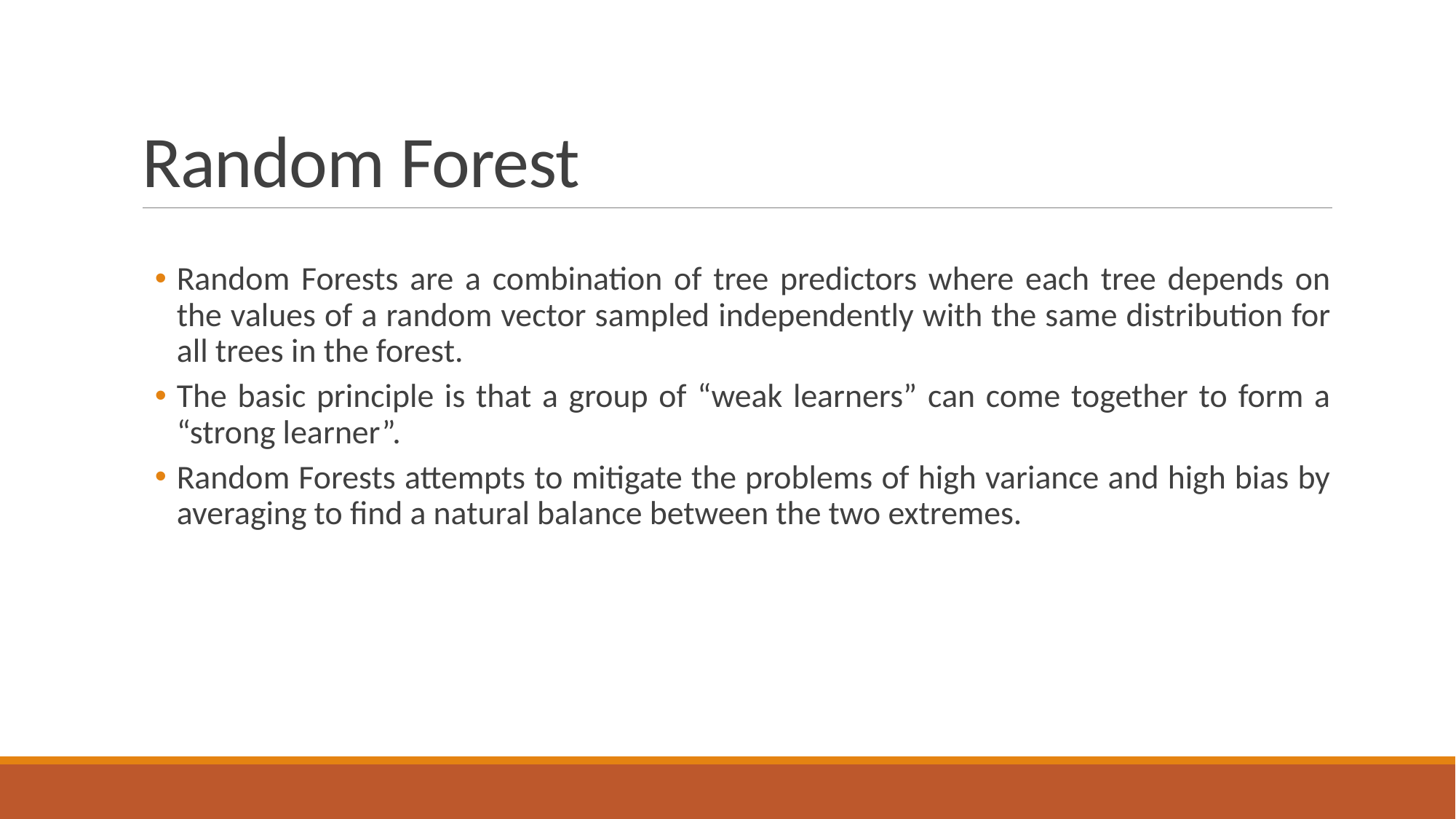

# Random Forest

Random Forests are a combination of tree predictors where each tree depends on the values of a random vector sampled independently with the same distribution for all trees in the forest.
The basic principle is that a group of “weak learners” can come together to form a “strong learner”.
Random Forests attempts to mitigate the problems of high variance and high bias by averaging to find a natural balance between the two extremes.